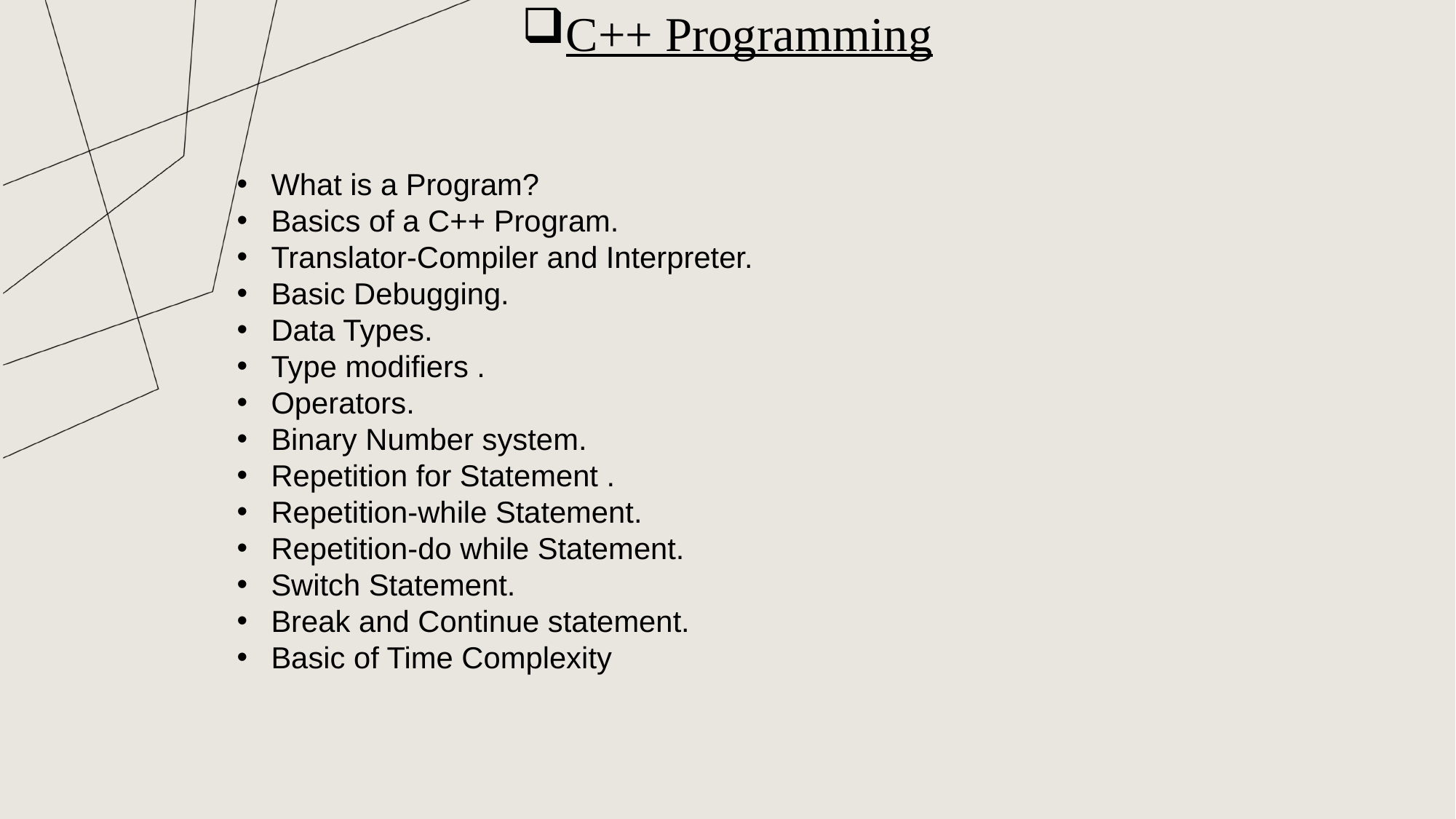

# C++ Programming
What is a Program?
Basics of a C++ Program.
Translator-Compiler and Interpreter.
Basic Debugging.
Data Types.
Type modifiers .
Operators.
Binary Number system.
Repetition for Statement .
Repetition-while Statement.
Repetition-do while Statement.
Switch Statement.
Break and Continue statement.
Basic of Time Complexity